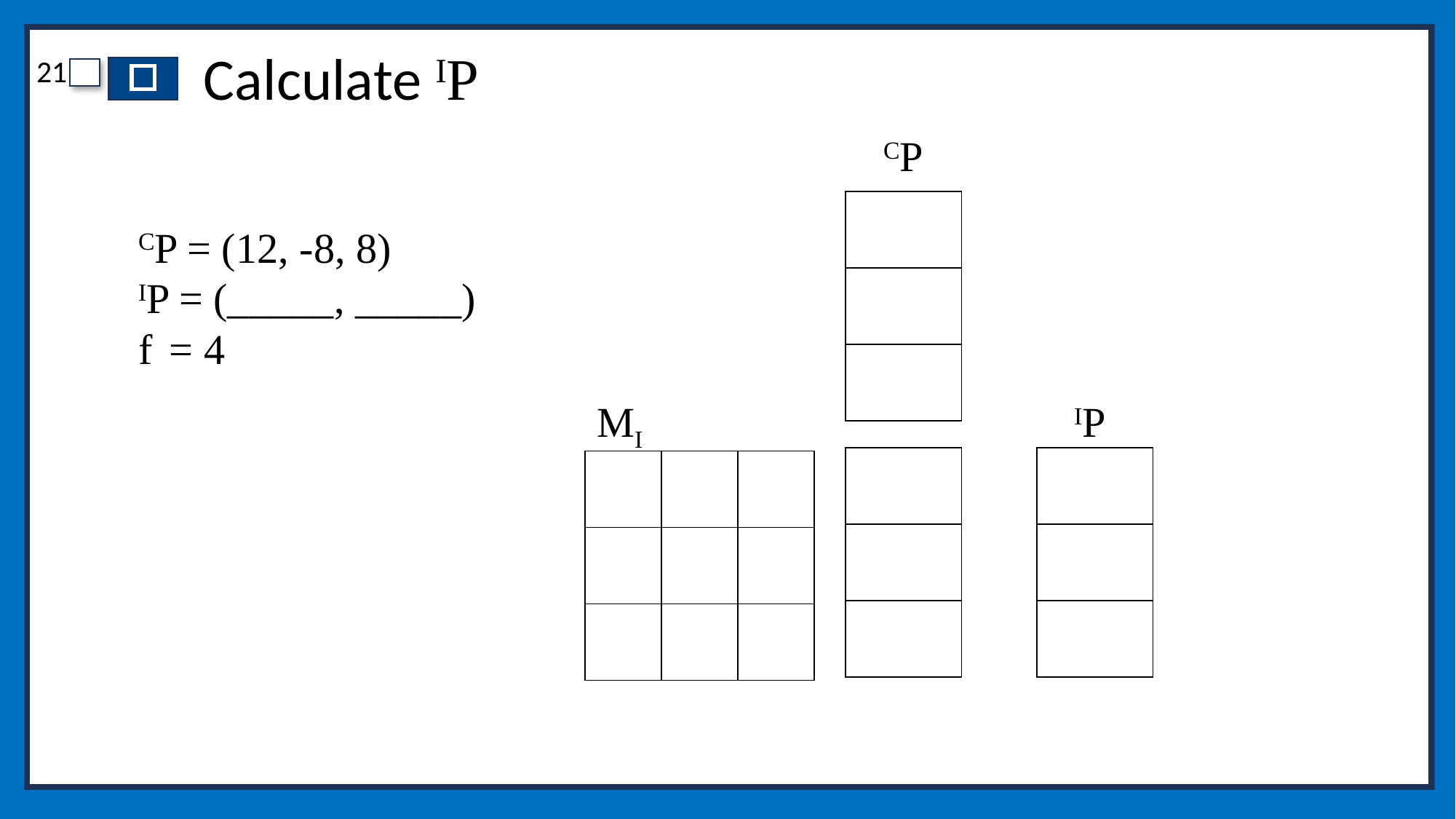

# Calculate IP
CP
|  |
| --- |
|  |
|  |
CP = (12, -8, 8)
IP = (_____, _____)
f  = 4
MI
IP
|  |
| --- |
|  |
|  |
|  |
| --- |
|  |
|  |
|  |  |  |
| --- | --- | --- |
|  |  |  |
|  |  |  |